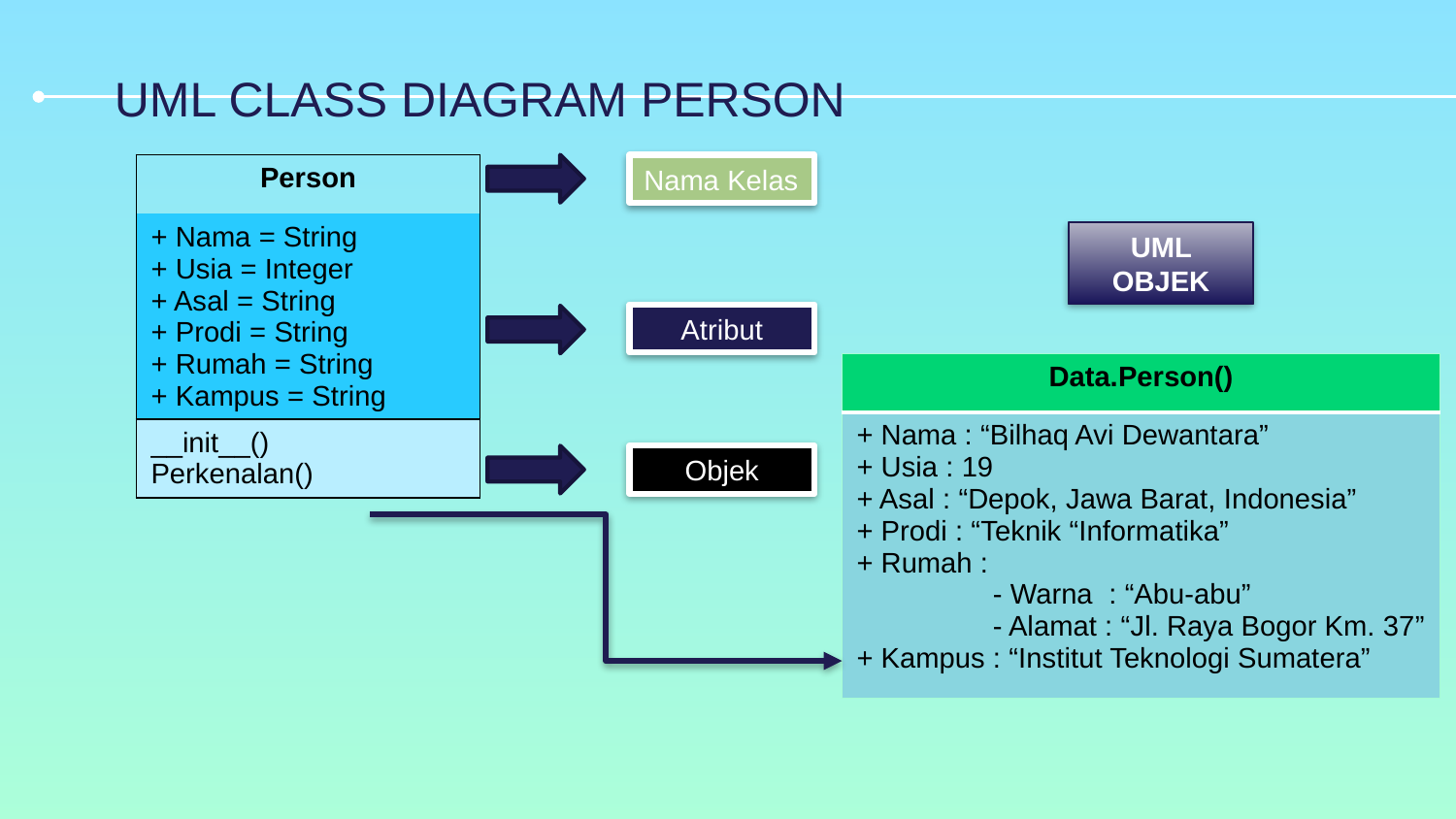

# UML CLASS DIAGRAM PERSON
| Person |
| --- |
| + Nama = String + Usia = Integer + Asal = String + Prodi = String + Rumah = String + Kampus = String |
| \_\_init\_\_() Perkenalan() |

Nama Kelas
UML OBJEK
Atribut

| Data.Person() |
| --- |
| + Nama : “Bilhaq Avi Dewantara” + Usia : 19 + Asal : “Depok, Jawa Barat, Indonesia” + Prodi : “Teknik “Informatika” + Rumah : - Warna : “Abu-abu” - Alamat : “Jl. Raya Bogor Km. 37” + Kampus : “Institut Teknologi Sumatera” |

Objek